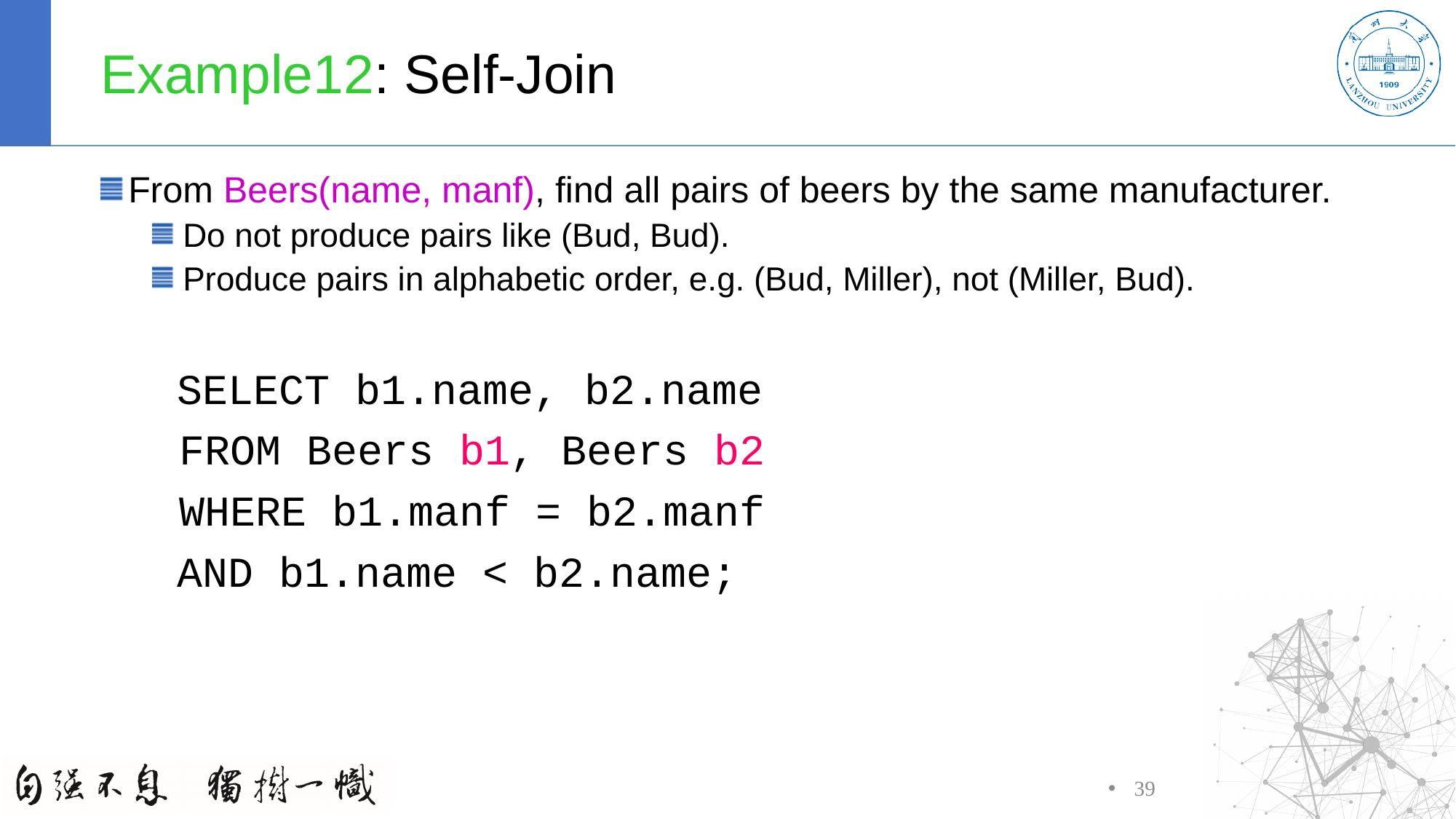

# Example12: Self-Join
From Beers(name, manf), find all pairs of beers by the same manufacturer.
Do not produce pairs like (Bud, Bud).
Produce pairs in alphabetic order, e.g. (Bud, Miller), not (Miller, Bud).

   SELECT b1.name, b2.name
	  FROM Beers b1, Beers b2
	  WHERE b1.manf = b2.manf
   AND b1.name < b2.name;
39